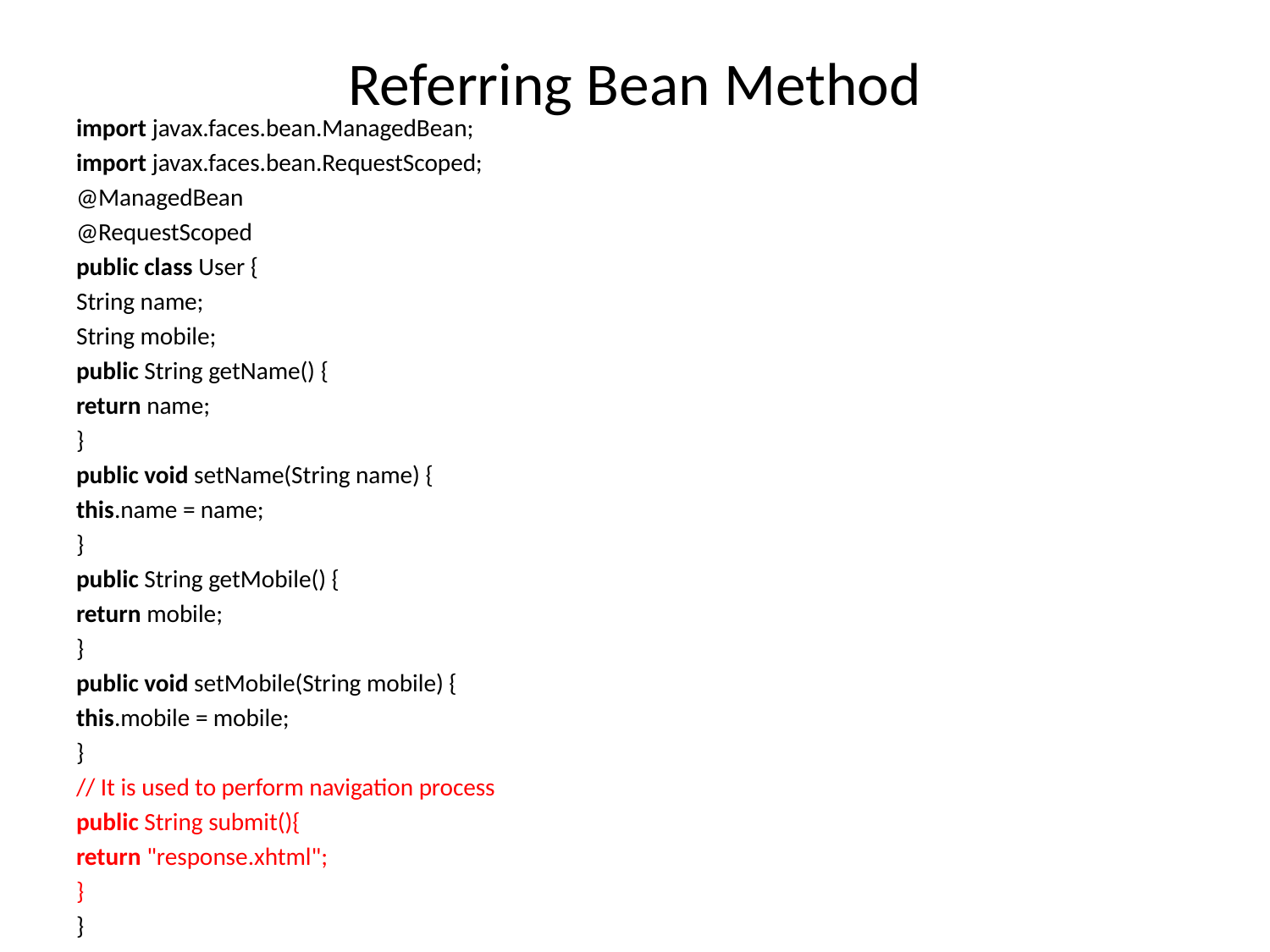

# Referring Bean Method
import javax.faces.bean.ManagedBean;
import javax.faces.bean.RequestScoped;
@ManagedBean
@RequestScoped
public class User {
String name;
String mobile;
public String getName() {
return name;
}
public void setName(String name) {
this.name = name;
}
public String getMobile() {
return mobile;
}
public void setMobile(String mobile) {
this.mobile = mobile;
}
// It is used to perform navigation process
public String submit(){
return "response.xhtml";
}
}